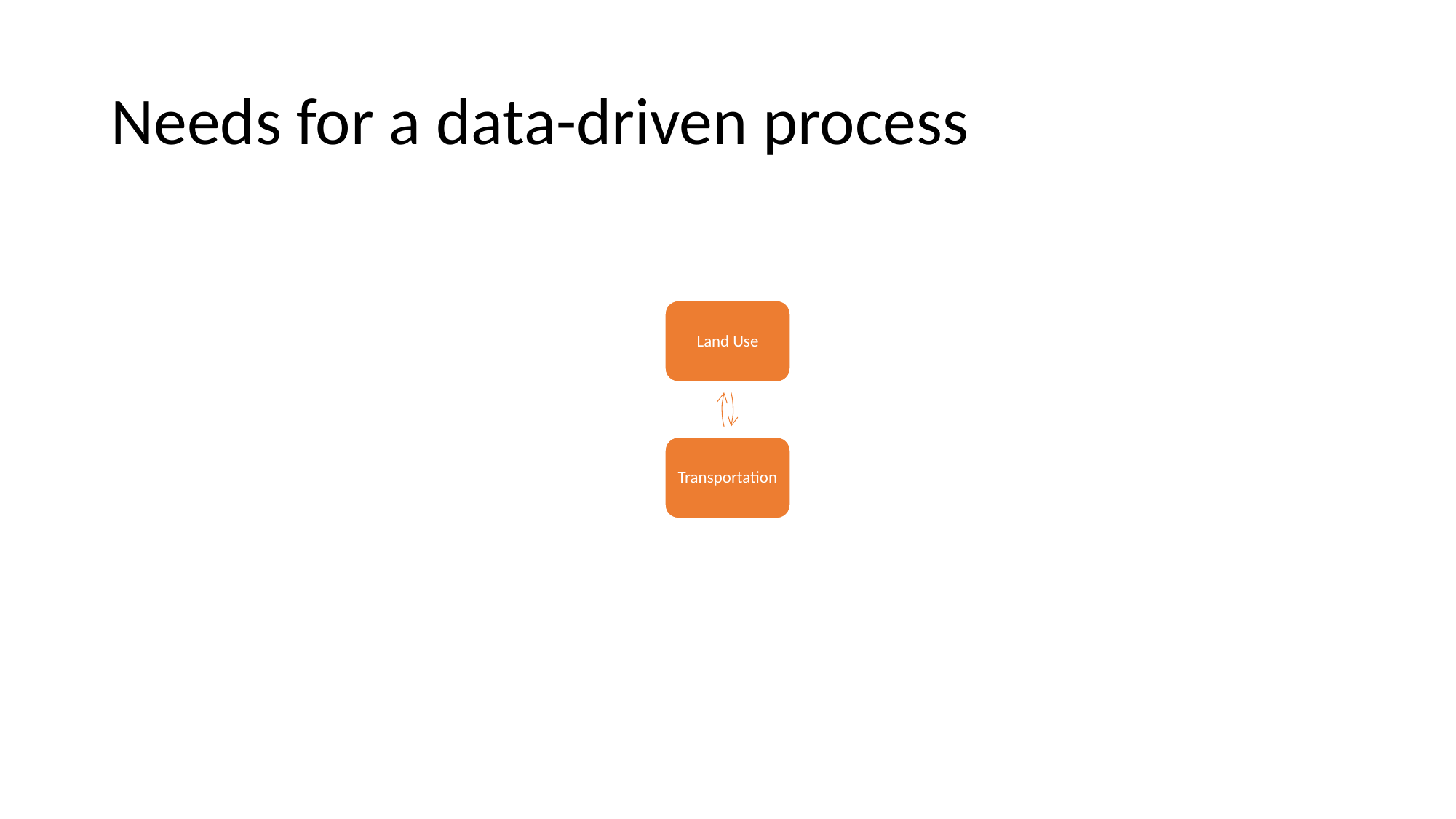

# Needs for a data-driven process

Land Use

Transportation